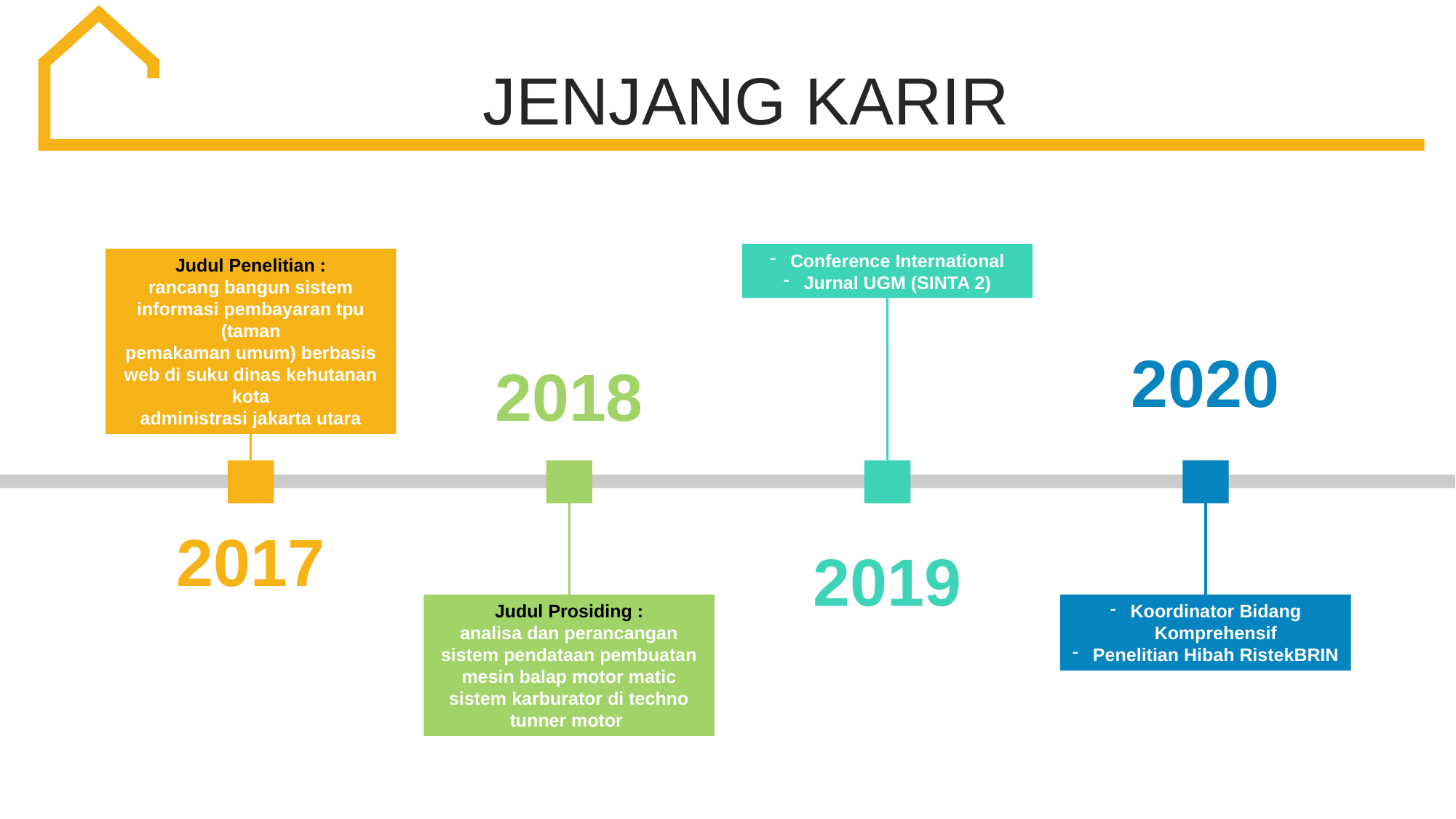

JENJANG KARIR
Conference International
Jurnal UGM (SINTA 2)
Judul Penelitian :
rancang bangun sistem informasi pembayaran tpu (taman
pemakaman umum) berbasis web di suku dinas kehutanan kota
administrasi jakarta utara
2020
2018

2017
2019
Judul Prosiding :
analisa dan perancangan sistem pendataan pembuatan mesin balap motor matic sistem karburator di techno tunner motor
Koordinator Bidang Komprehensif
Penelitian Hibah RistekBRIN